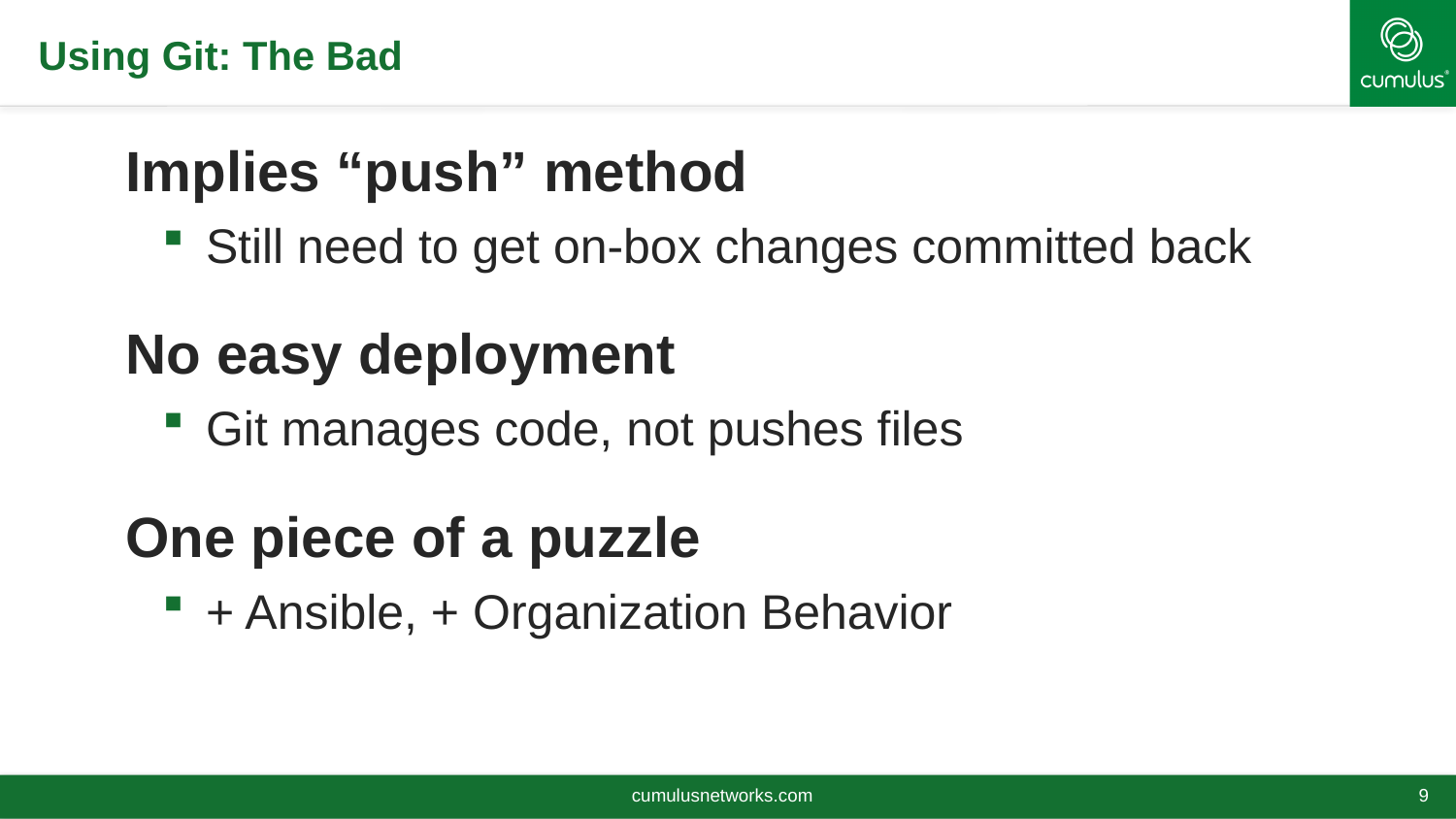

# Using Git: The Bad
Implies “push” method
Still need to get on-box changes committed back
No easy deployment
Git manages code, not pushes files
One piece of a puzzle
+ Ansible, + Organization Behavior
cumulusnetworks.com
9